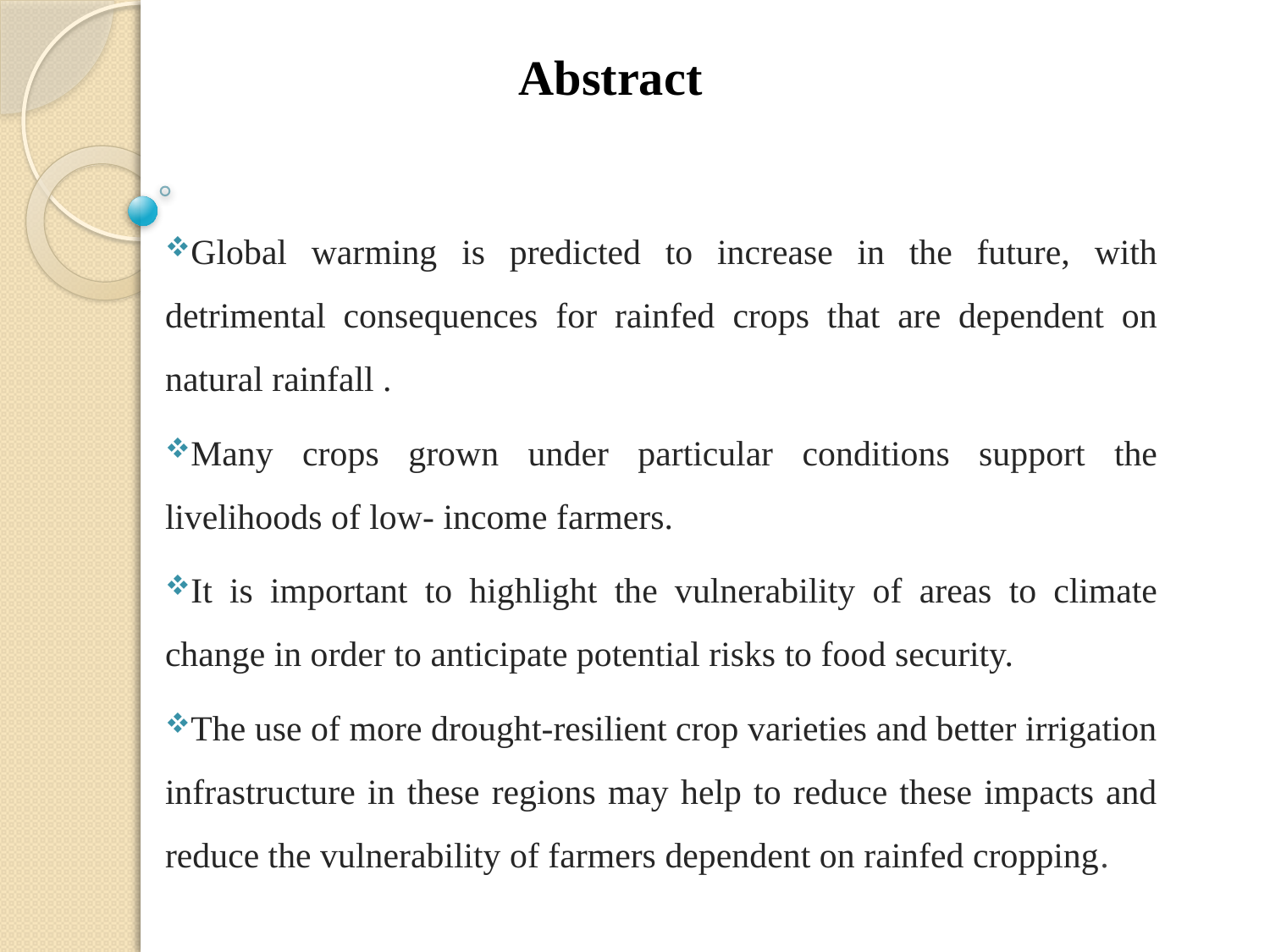

#
Abstract
Global warming is predicted to increase in the future, with detrimental consequences for rainfed crops that are dependent on natural rainfall .
Many crops grown under particular conditions support the livelihoods of low- income farmers.
It is important to highlight the vulnerability of areas to climate change in order to anticipate potential risks to food security.
The use of more drought-resilient crop varieties and better irrigation infrastructure in these regions may help to reduce these impacts and reduce the vulnerability of farmers dependent on rainfed cropping.